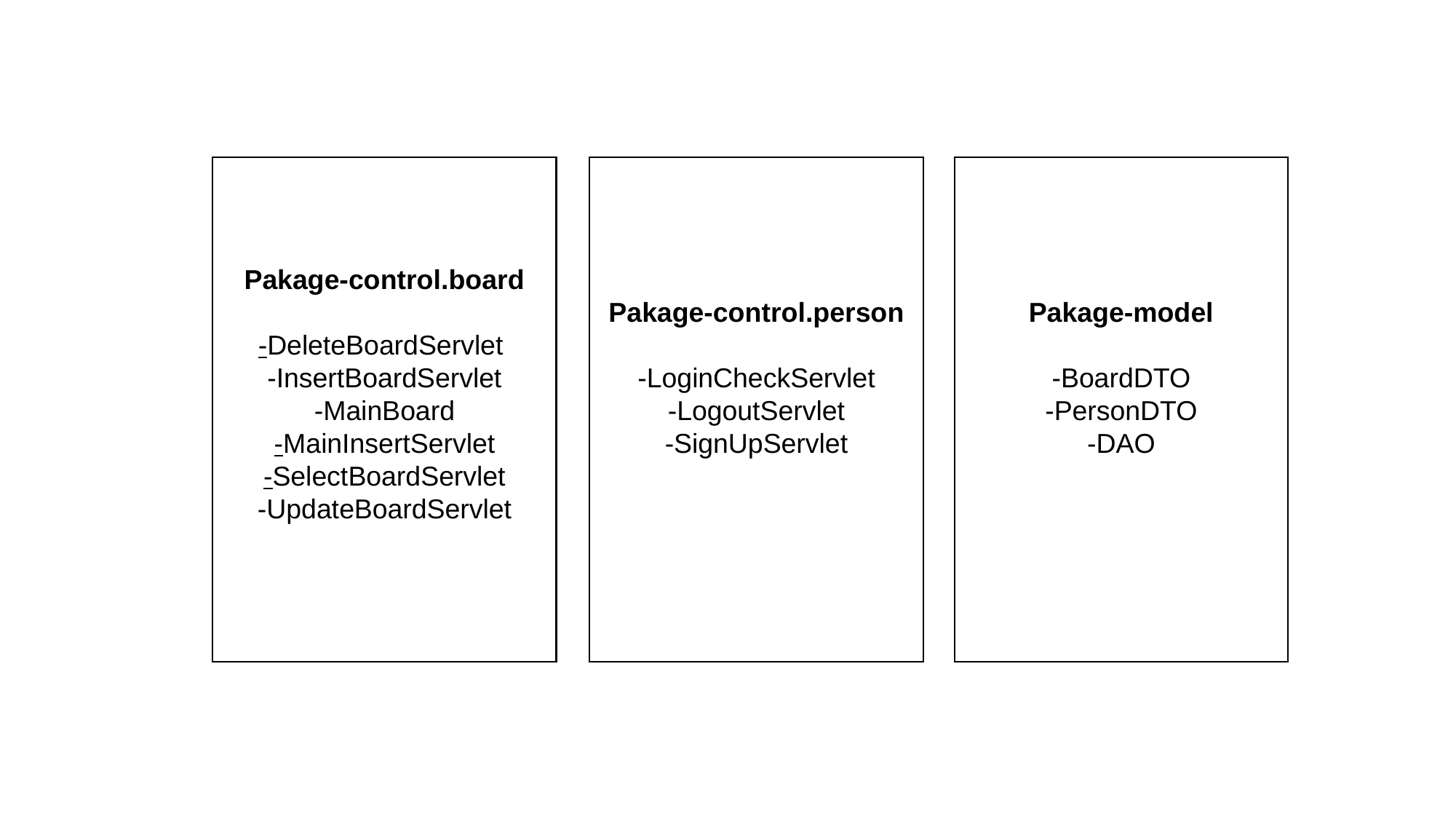

Pakage-model

-BoardDTO
-PersonDTO
-DAO

Pakage-control.person

-LoginCheckServlet
-LogoutServlet
-SignUpServlet

Pakage-control.board

-DeleteBoardServlett
-InsertBoardServlet
-MainBoard
-MainInsertServlet
-SelectBoardServlet
-UpdateBoardServlet
tt